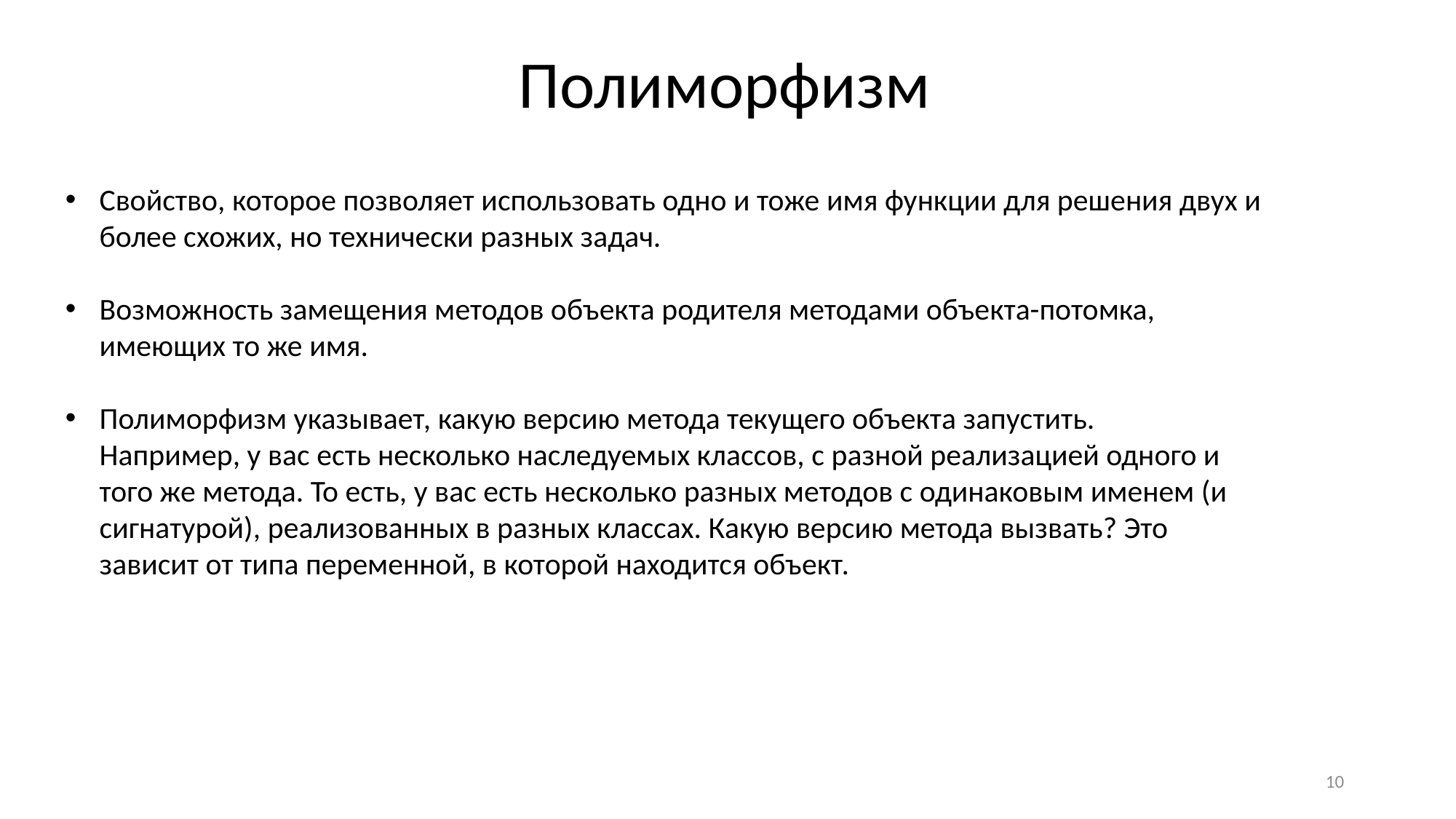

# Полиморфизм
Свойство, которое позволяет использовать одно и тоже имя функции для решения двух и более схожих, но технически разных задач.

Возможность замещения методов объекта родителя методами объекта-потомка, имеющих то же имя.

Полиморфизм указывает, какую версию метода текущего объекта запустить.
Например, у вас есть несколько наследуемых классов, с разной реализацией одного и того же метода. То есть, у вас есть несколько разных методов с одинаковым именем (и сигнатурой), реализованных в разных классах. Какую версию метода вызвать? Это зависит от типа переменной, в которой находится объект.
10